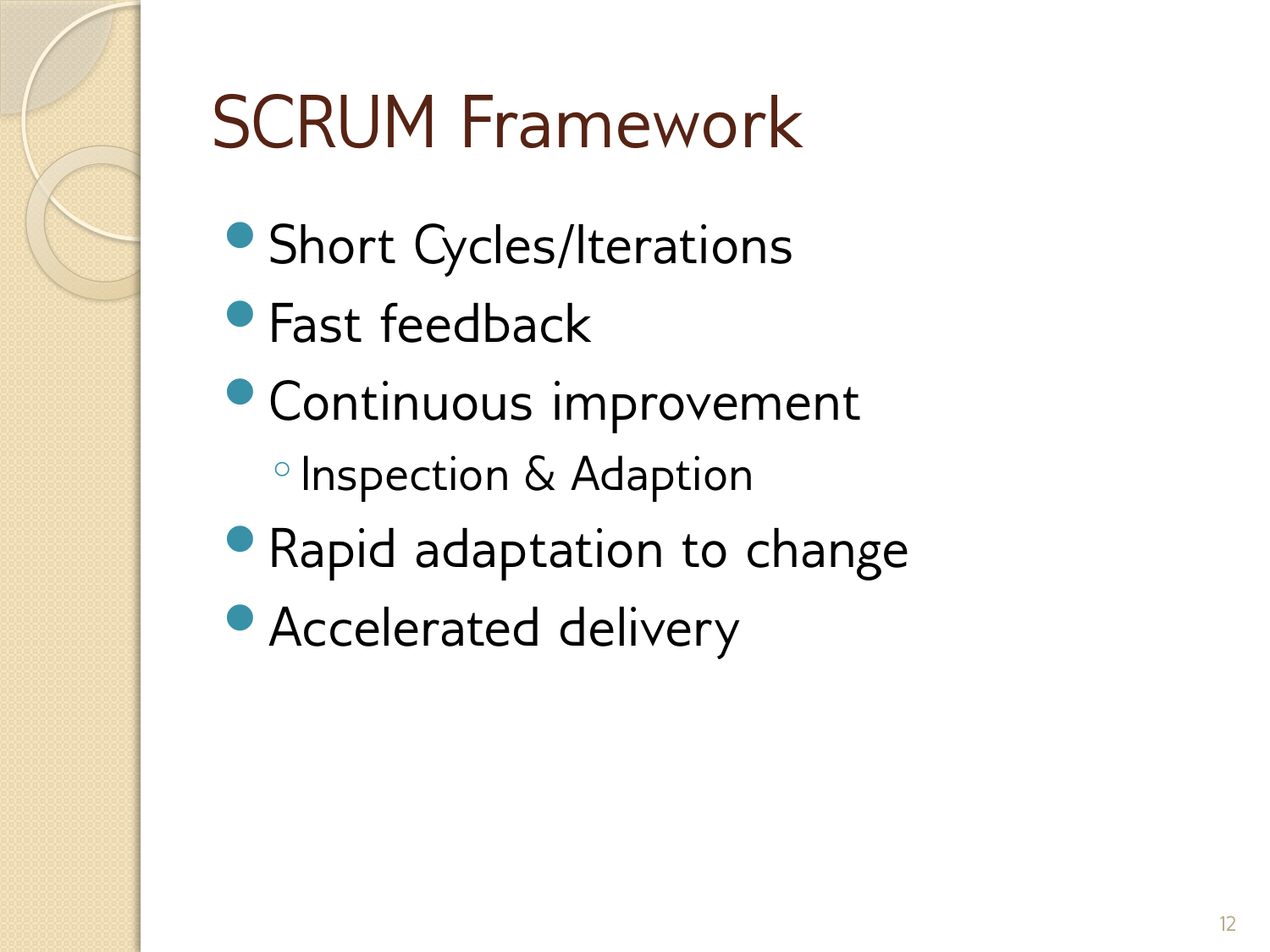

# SCRUM Framework
Short Cycles/Iterations
Fast feedback
Continuous improvement
Inspection & Adaption
Rapid adaptation to change
Accelerated delivery

12